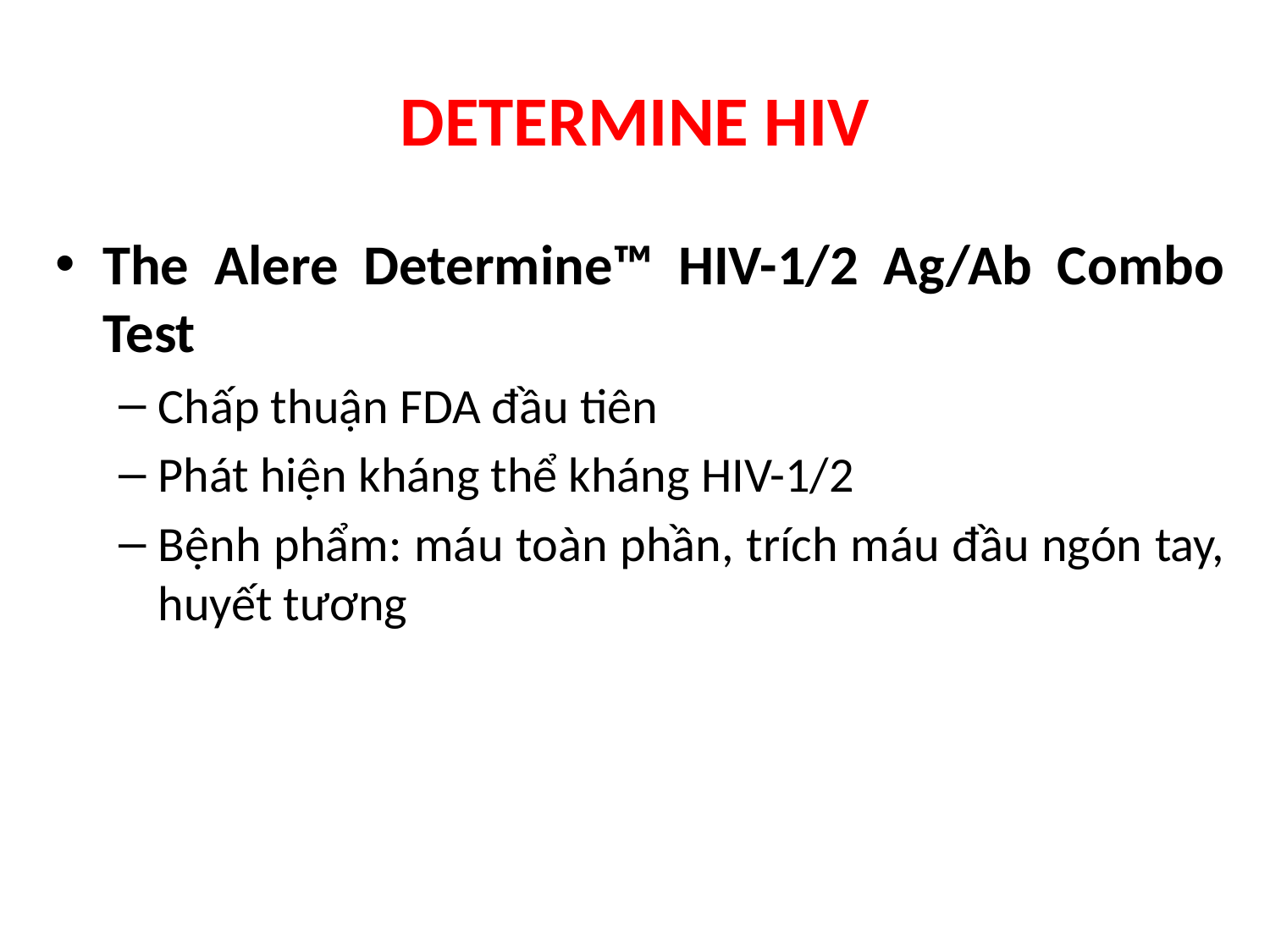

# DETERMINE HIV
The Alere Determine™ HIV-1/2 Ag/Ab Combo Test
Chấp thuận FDA đầu tiên
Phát hiện kháng thể kháng HIV-1/2
Bệnh phẩm: máu toàn phần, trích máu đầu ngón tay, huyết tương